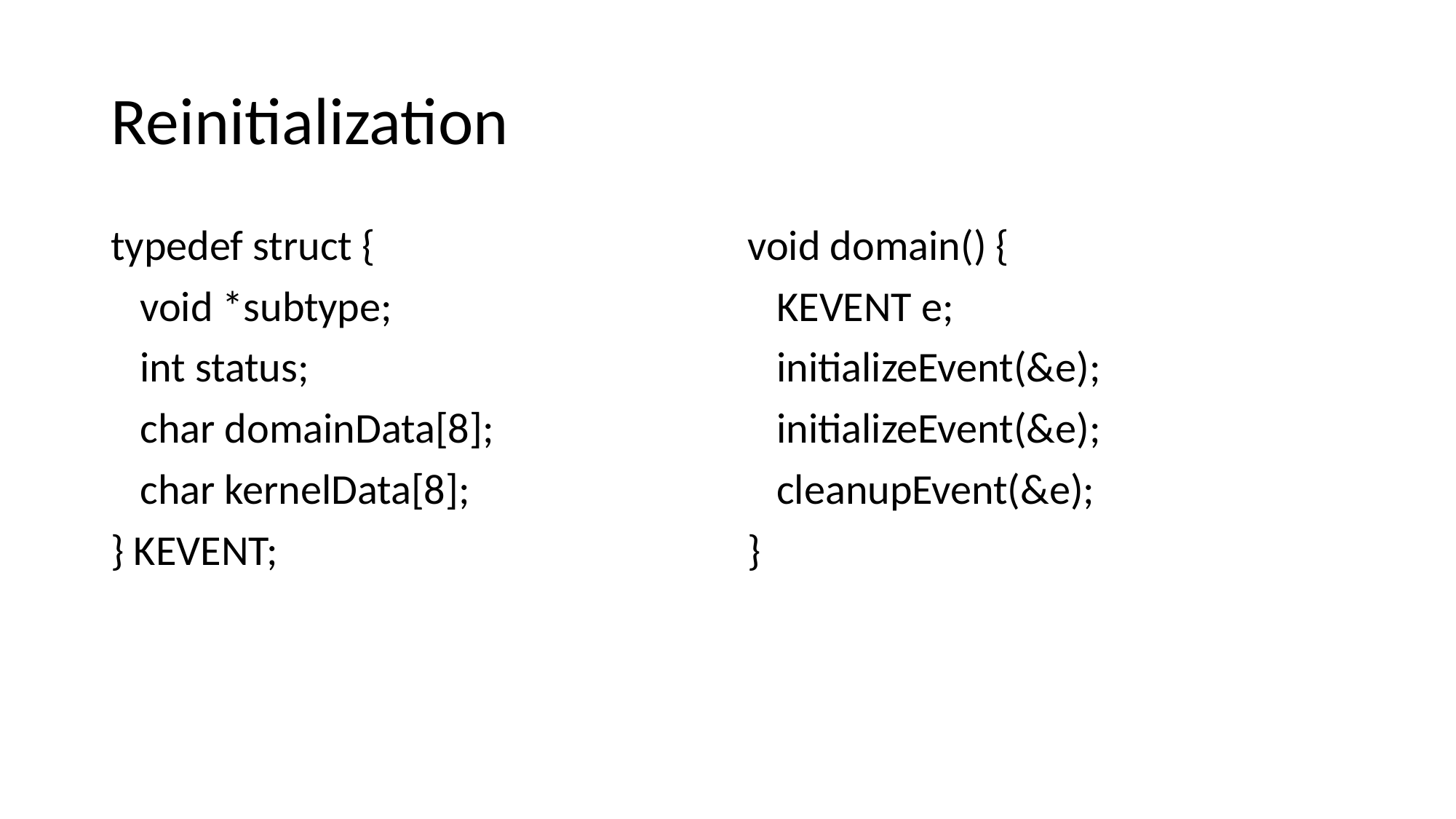

# Reinitialization
typedef struct {
   void *subtype;
   int status;
   char domainData[8];
   char kernelData[8];
} KEVENT;

void domain() {
   KEVENT e;
   initializeEvent(&e);
   initializeEvent(&e);
   cleanupEvent(&e);
}